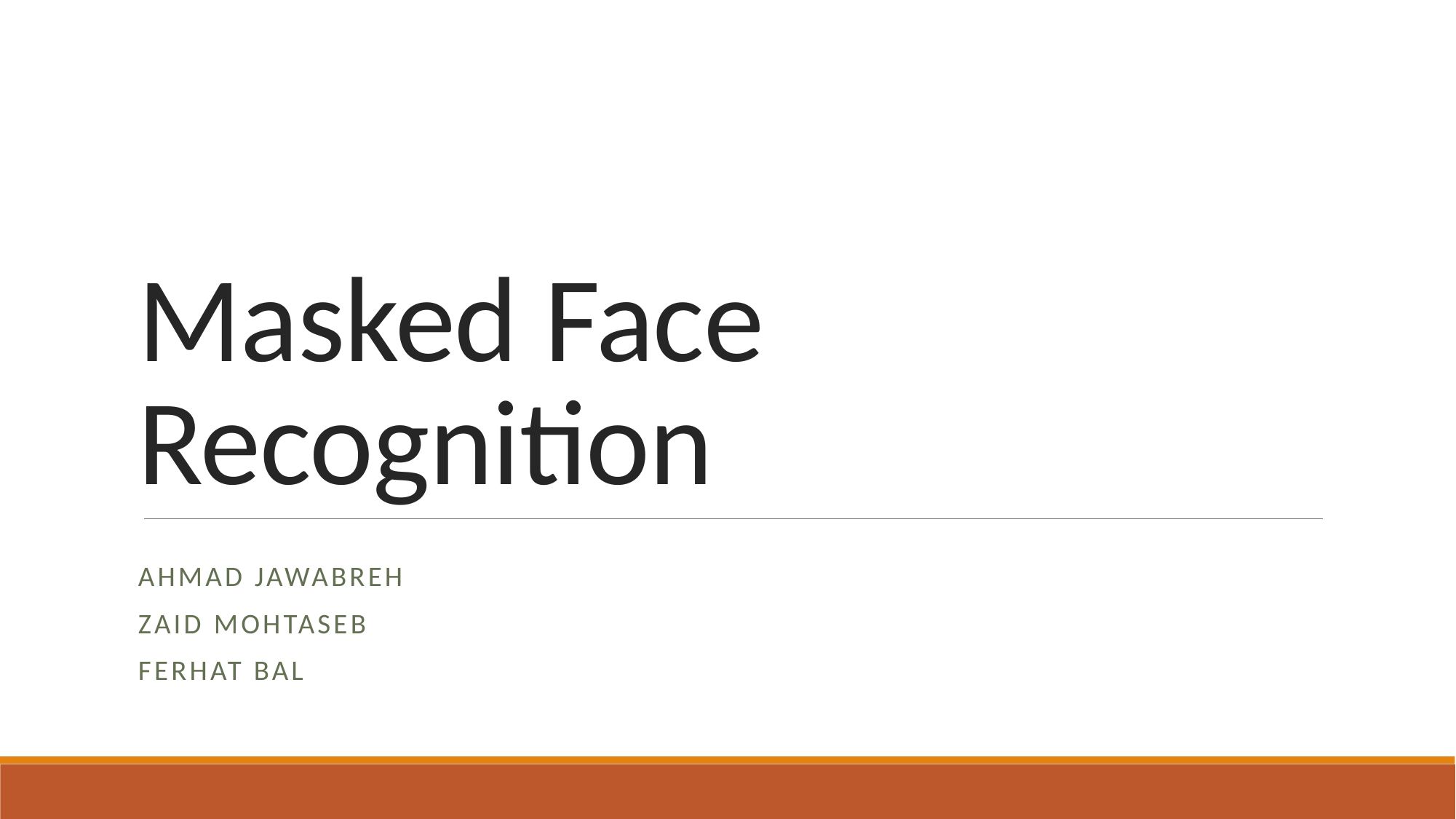

# Masked Face Recognition
Ahmad jawabreh
Zaid Mohtaseb
Ferhat bal